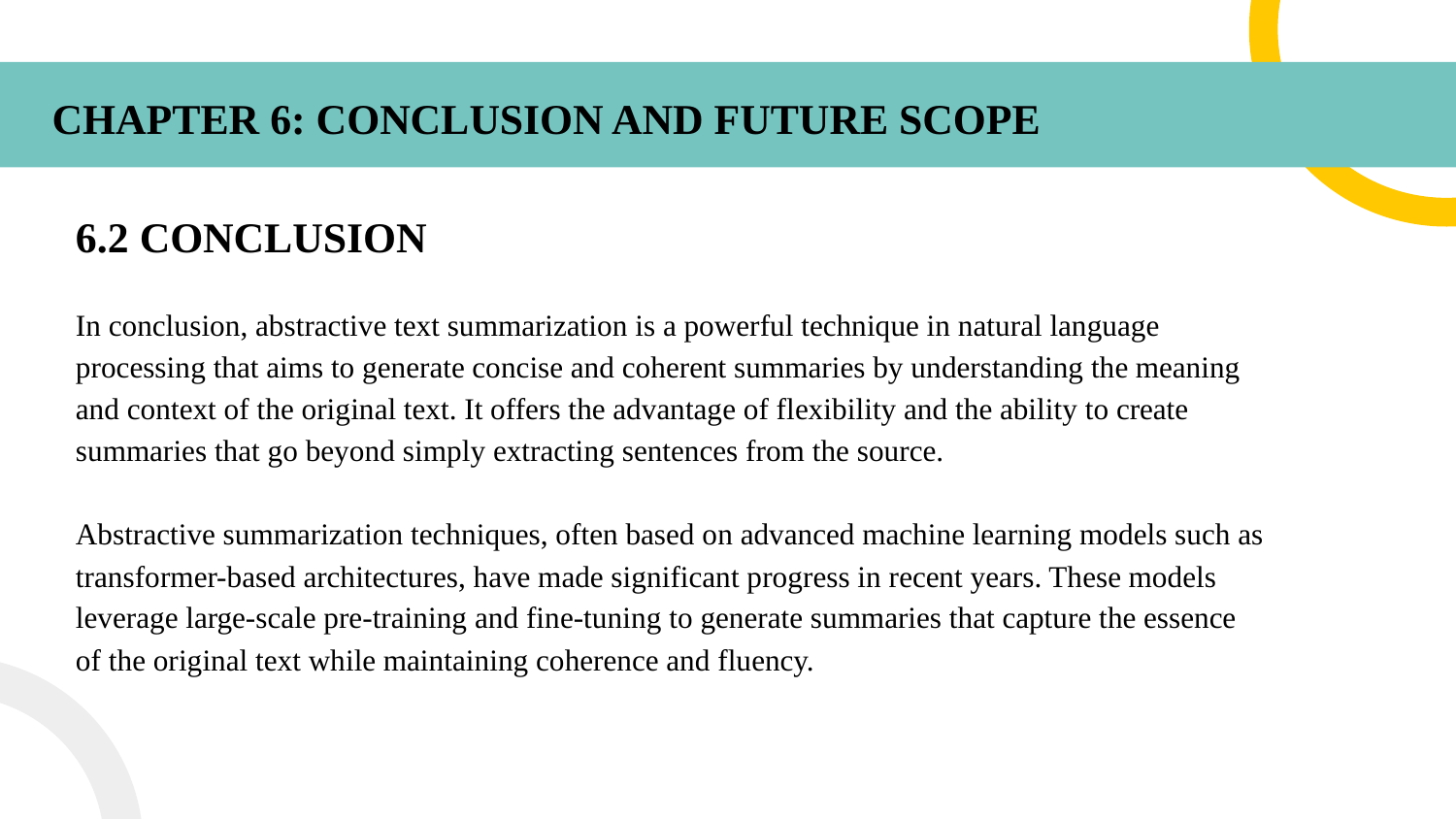

# CHAPTER 6: CONCLUSION AND FUTURE SCOPE
6.2 CONCLUSION
In conclusion, abstractive text summarization is a powerful technique in natural language processing that aims to generate concise and coherent summaries by understanding the meaning and context of the original text. It offers the advantage of flexibility and the ability to create summaries that go beyond simply extracting sentences from the source.

Abstractive summarization techniques, often based on advanced machine learning models such as transformer-based architectures, have made significant progress in recent years. These models leverage large-scale pre-training and fine-tuning to generate summaries that capture the essence of the original text while maintaining coherence and fluency.